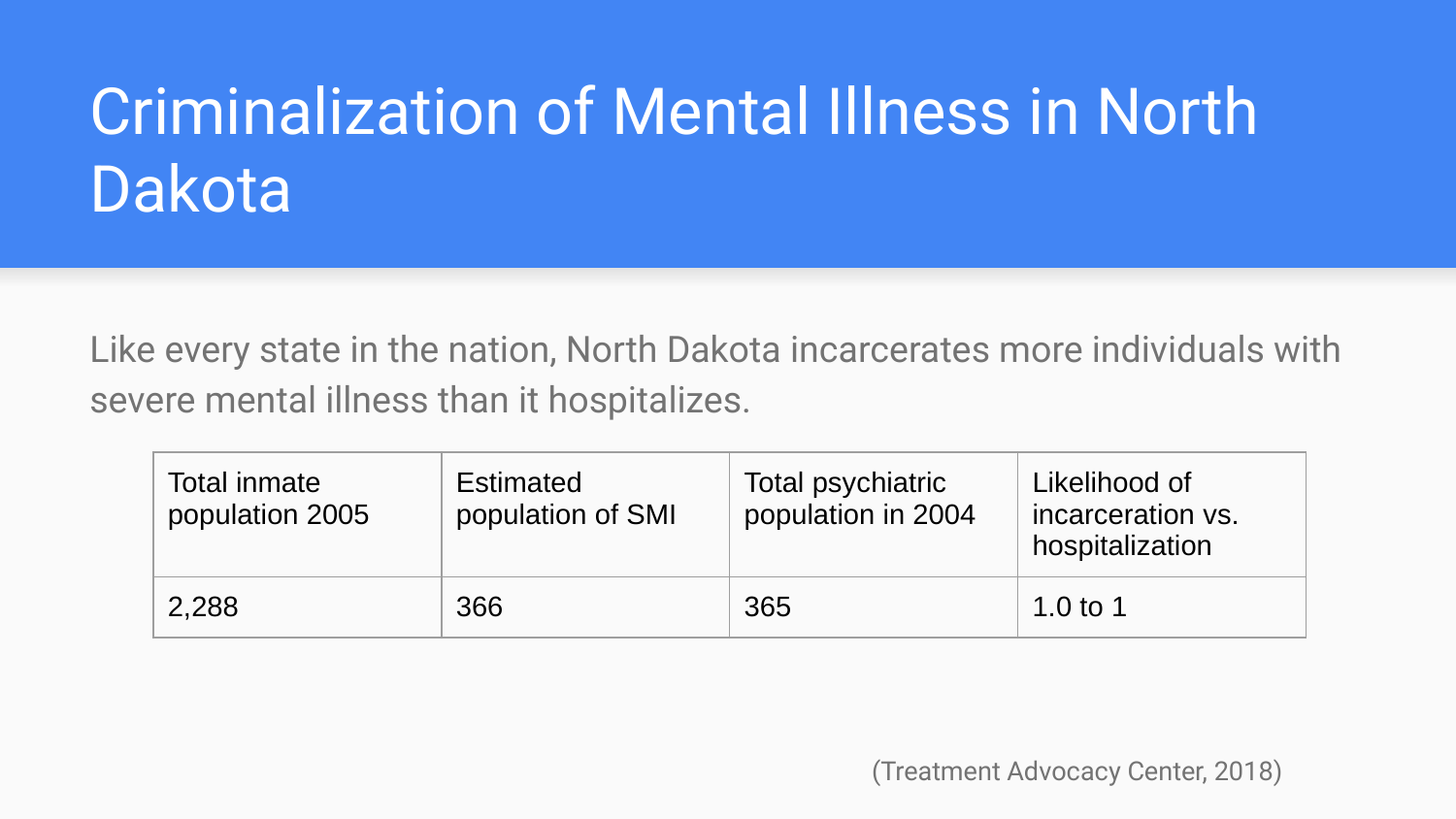

# Criminalization of Mental Illness in North Dakota
Like every state in the nation, North Dakota incarcerates more individuals with severe mental illness than it hospitalizes.
| Total inmate population 2005 | Estimated population of SMI | Total psychiatric population in 2004 | Likelihood of incarceration vs. hospitalization |
| --- | --- | --- | --- |
| 2,288 | 366 | 365 | 1.0 to 1 |
(Treatment Advocacy Center, 2018)